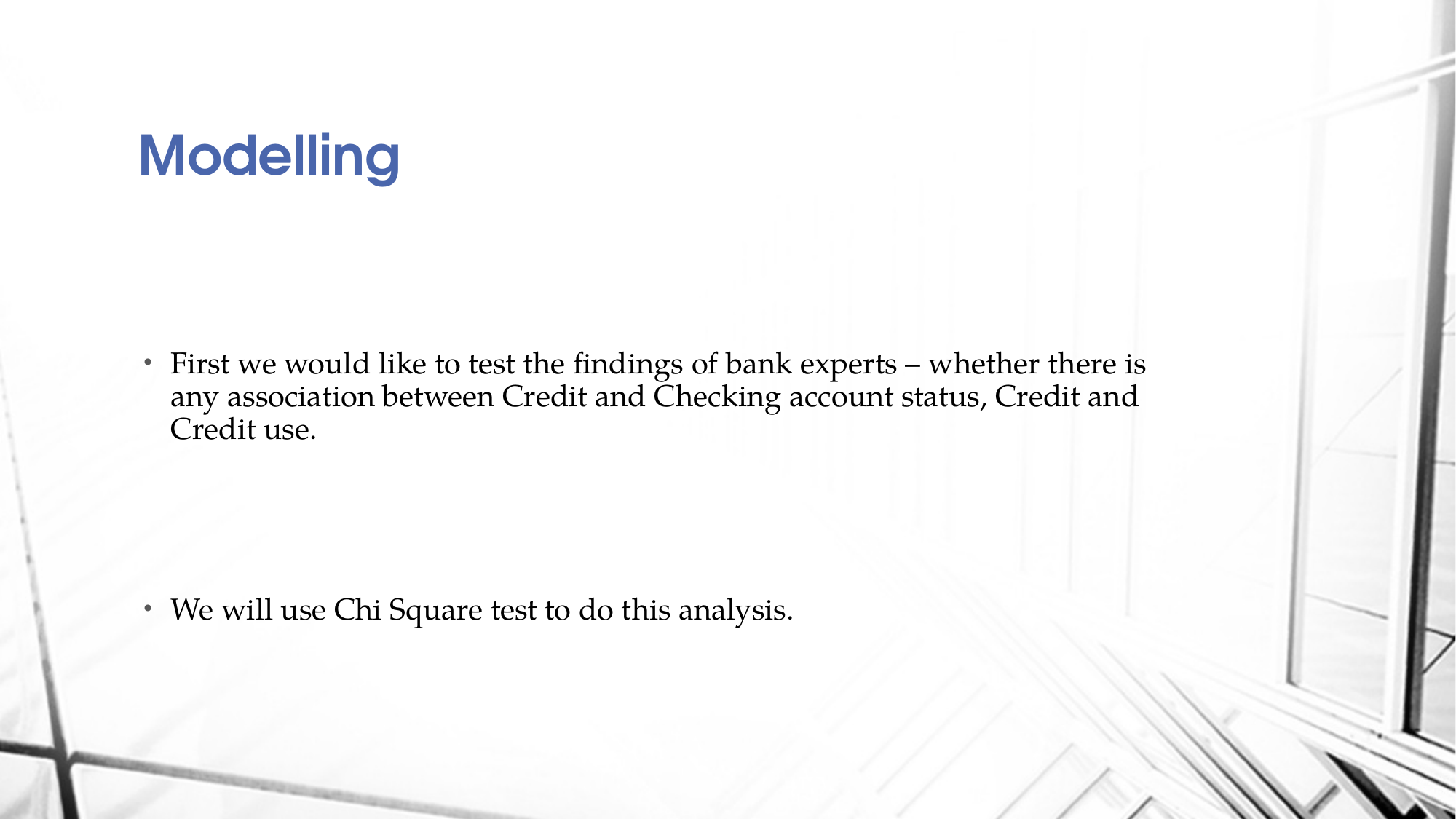

# Modelling

First we would like to test the findings of bank experts – whether there is any association between Credit and Checking account status, Credit and Credit use.

We will use Chi Square test to do this analysis.